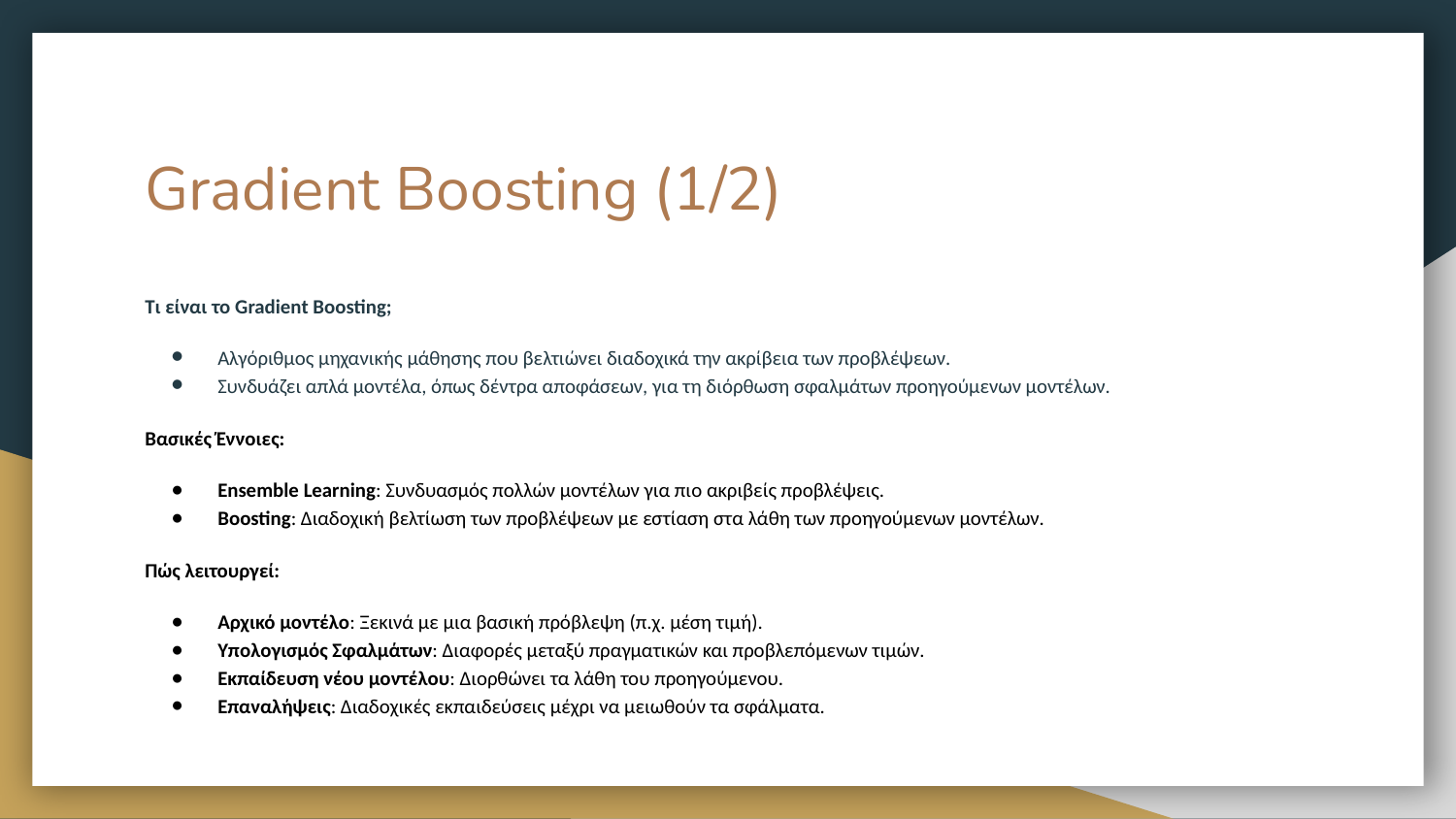

# Gradient Boosting (1/2)
Τι είναι το Gradient Boosting;
Αλγόριθμος μηχανικής μάθησης που βελτιώνει διαδοχικά την ακρίβεια των προβλέψεων.
Συνδυάζει απλά μοντέλα, όπως δέντρα αποφάσεων, για τη διόρθωση σφαλμάτων προηγούμενων μοντέλων.
Βασικές Έννοιες:
Ensemble Learning: Συνδυασμός πολλών μοντέλων για πιο ακριβείς προβλέψεις.
Boosting: Διαδοχική βελτίωση των προβλέψεων με εστίαση στα λάθη των προηγούμενων μοντέλων.
Πώς λειτουργεί:
Αρχικό μοντέλο: Ξεκινά με μια βασική πρόβλεψη (π.χ. μέση τιμή).
Υπολογισμός Σφαλμάτων: Διαφορές μεταξύ πραγματικών και προβλεπόμενων τιμών.
Εκπαίδευση νέου μοντέλου: Διορθώνει τα λάθη του προηγούμενου.
Επαναλήψεις: Διαδοχικές εκπαιδεύσεις μέχρι να μειωθούν τα σφάλματα.